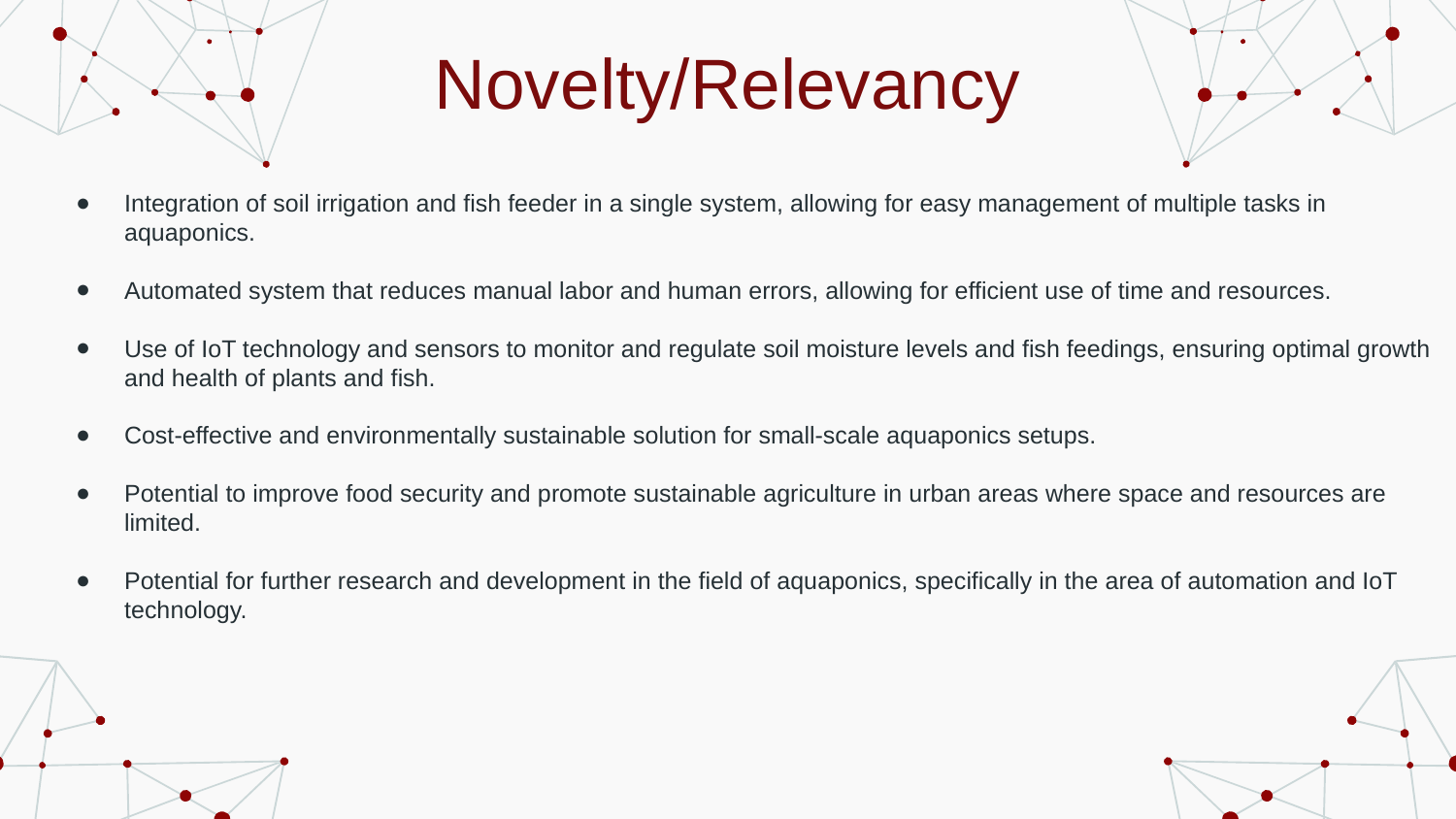

# Novelty/Relevancy
Integration of soil irrigation and fish feeder in a single system, allowing for easy management of multiple tasks in aquaponics.

Automated system that reduces manual labor and human errors, allowing for efficient use of time and resources.

Use of IoT technology and sensors to monitor and regulate soil moisture levels and fish feedings, ensuring optimal growth and health of plants and fish.

Cost-effective and environmentally sustainable solution for small-scale aquaponics setups.

Potential to improve food security and promote sustainable agriculture in urban areas where space and resources are limited.

Potential for further research and development in the field of aquaponics, specifically in the area of automation and IoT technology.